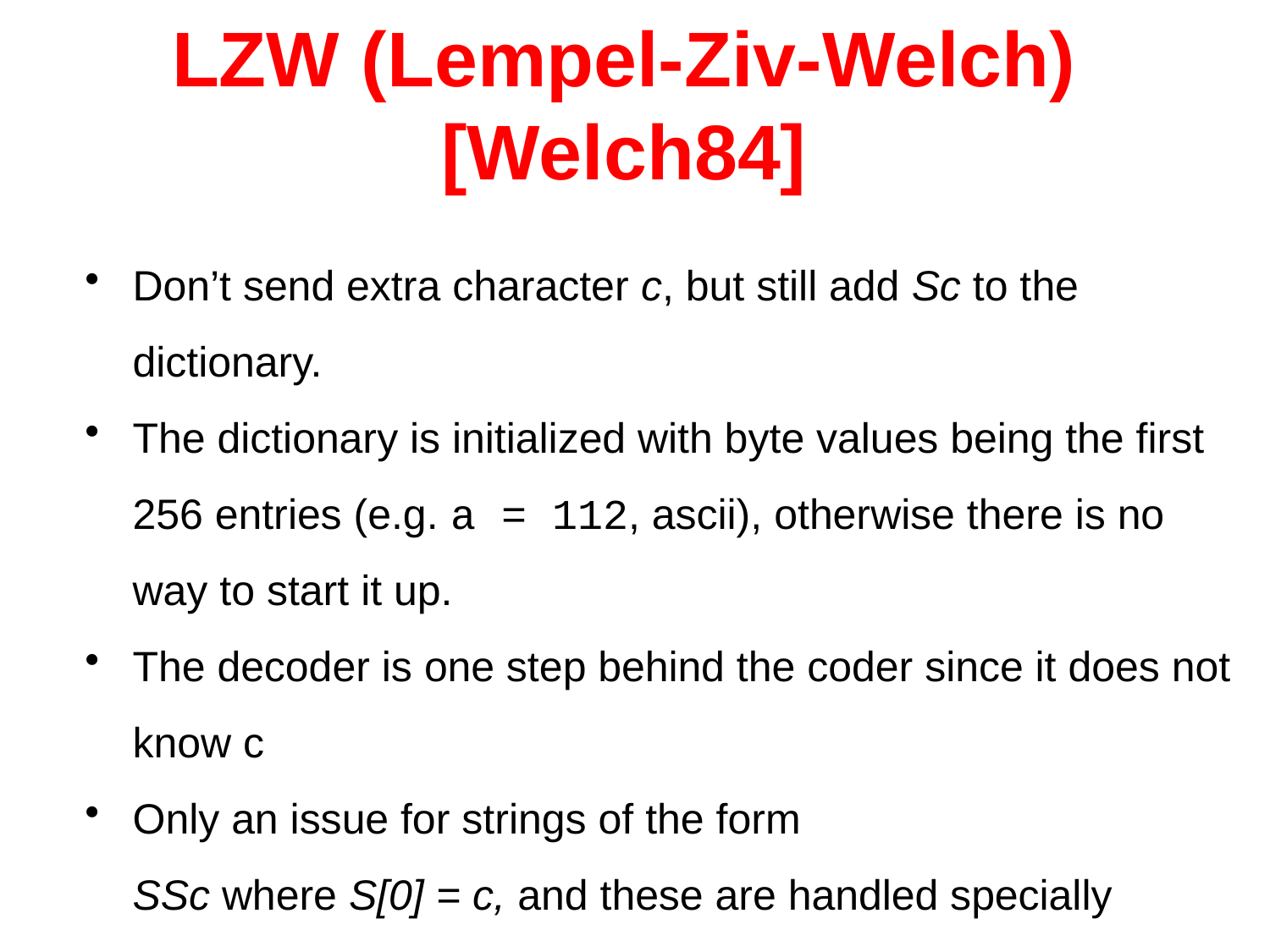

# LZW (Lempel-Ziv-Welch) [Welch84]
Don’t send extra character c, but still add Sc to the dictionary.
The dictionary is initialized with byte values being the first 256 entries (e.g. a = 112, ascii), otherwise there is no way to start it up.
The decoder is one step behind the coder since it does not know c
Only an issue for strings of the form
SSc where S[0] = c, and these are handled specially